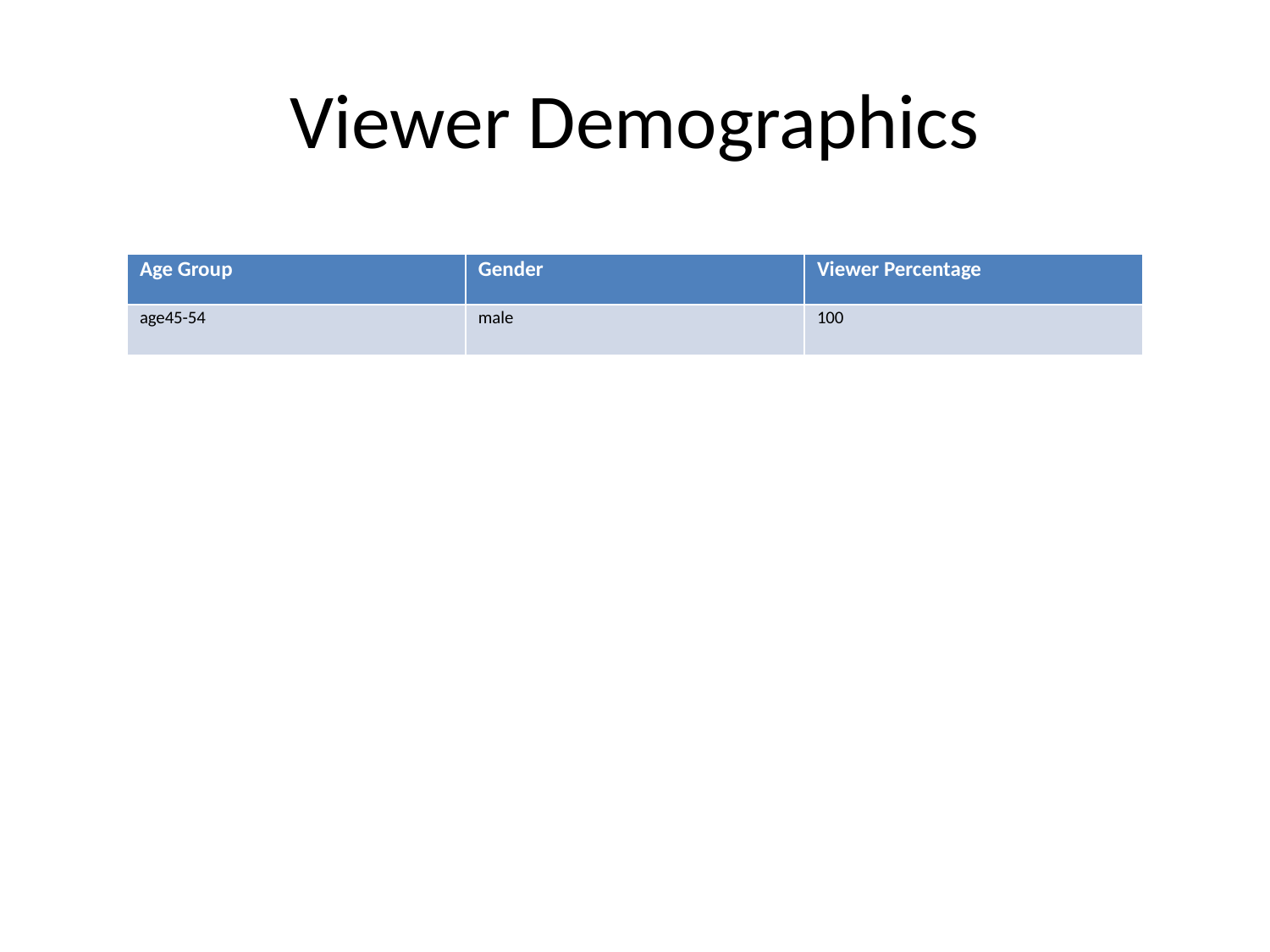

# Viewer Demographics

| Age Group | Gender | Viewer Percentage |
| --- | --- | --- |
| age45-54 | male | 100 |